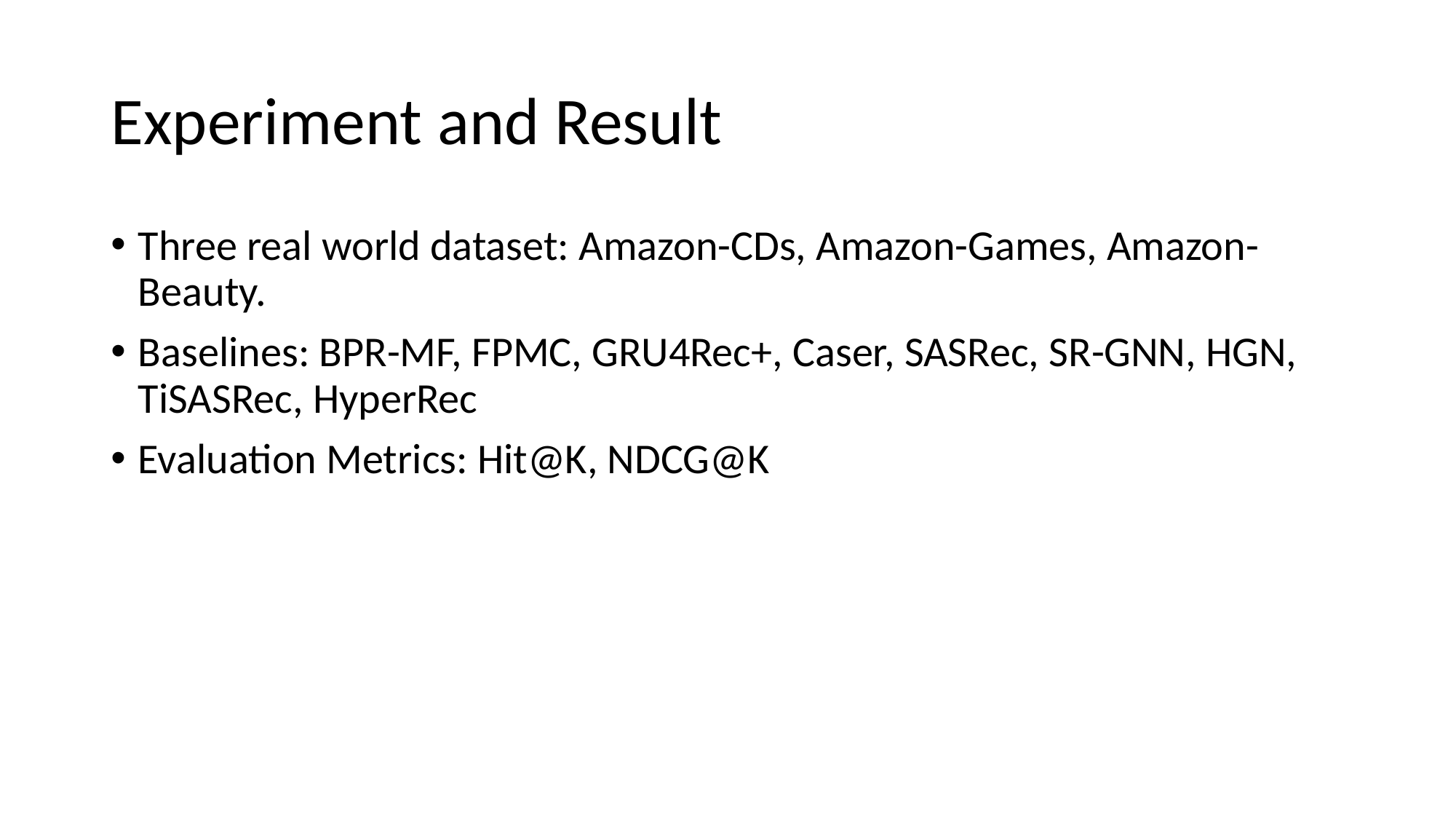

# Experiment and Result
Three real world dataset: Amazon-CDs, Amazon-Games, Amazon-Beauty.
Baselines: BPR-MF, FPMC, GRU4Rec+, Caser, SASRec, SR-GNN, HGN, TiSASRec, HyperRec
Evaluation Metrics: Hit@K, NDCG@K